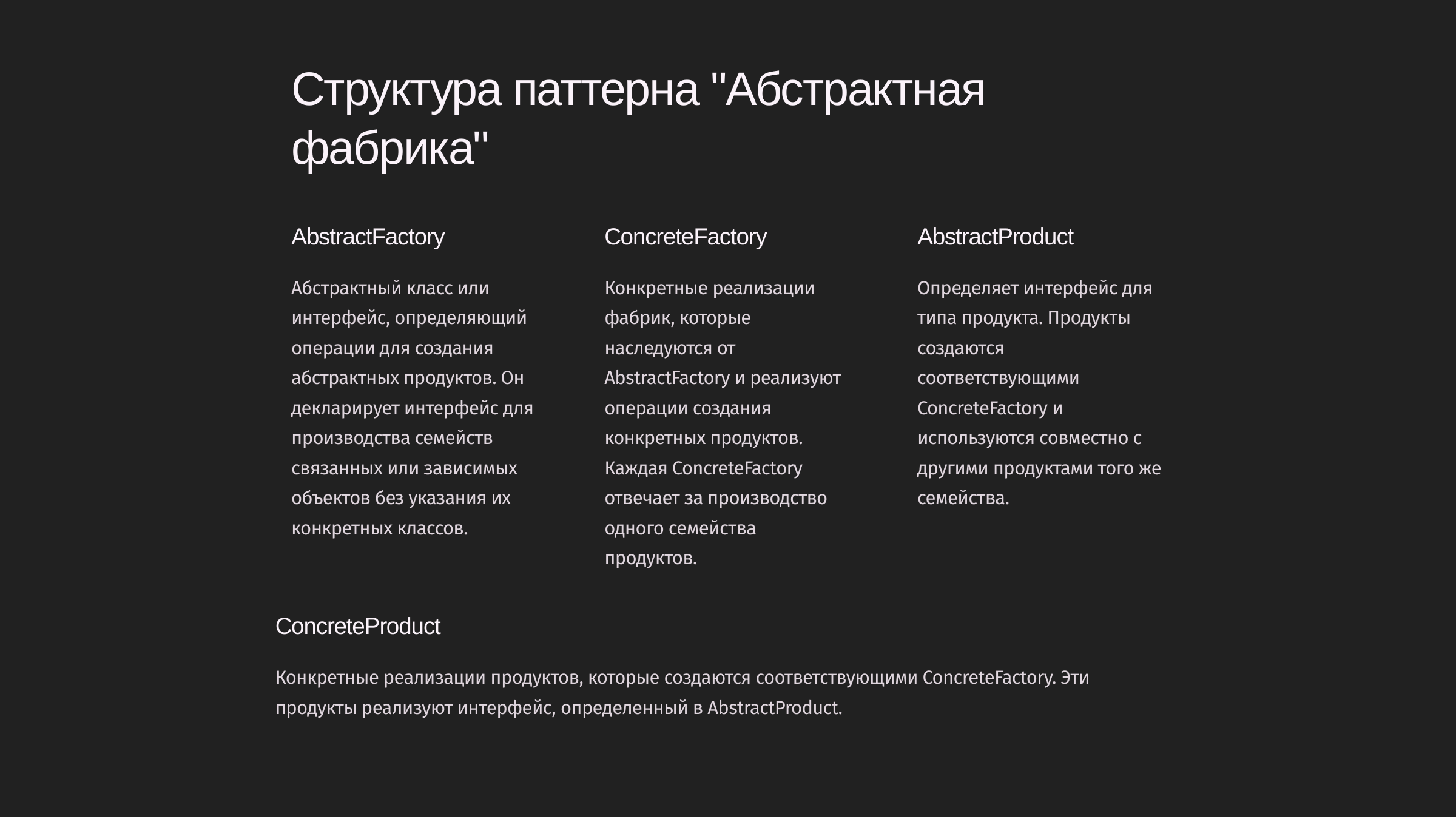

Структура паттерна "Абстрактная фабрика"
AbstractFactory
ConcreteFactory
AbstractProduct
Абстрактный класс или интерфейс, определяющий операции для создания абстрактных продуктов. Он декларирует интерфейс для производства семейств связанных или зависимых объектов без указания их конкретных классов.
Конкретные реализации фабрик, которые наследуются от AbstractFactory и реализуют операции создания конкретных продуктов. Каждая ConcreteFactory отвечает за производство одного семейства продуктов.
Определяет интерфейс для типа продукта. Продукты создаются соответствующими ConcreteFactory и используются совместно с другими продуктами того же семейства.
ConcreteProduct
Конкретные реализации продуктов, которые создаются соответствующими ConcreteFactory. Эти продукты реализуют интерфейс, определенный в AbstractProduct.